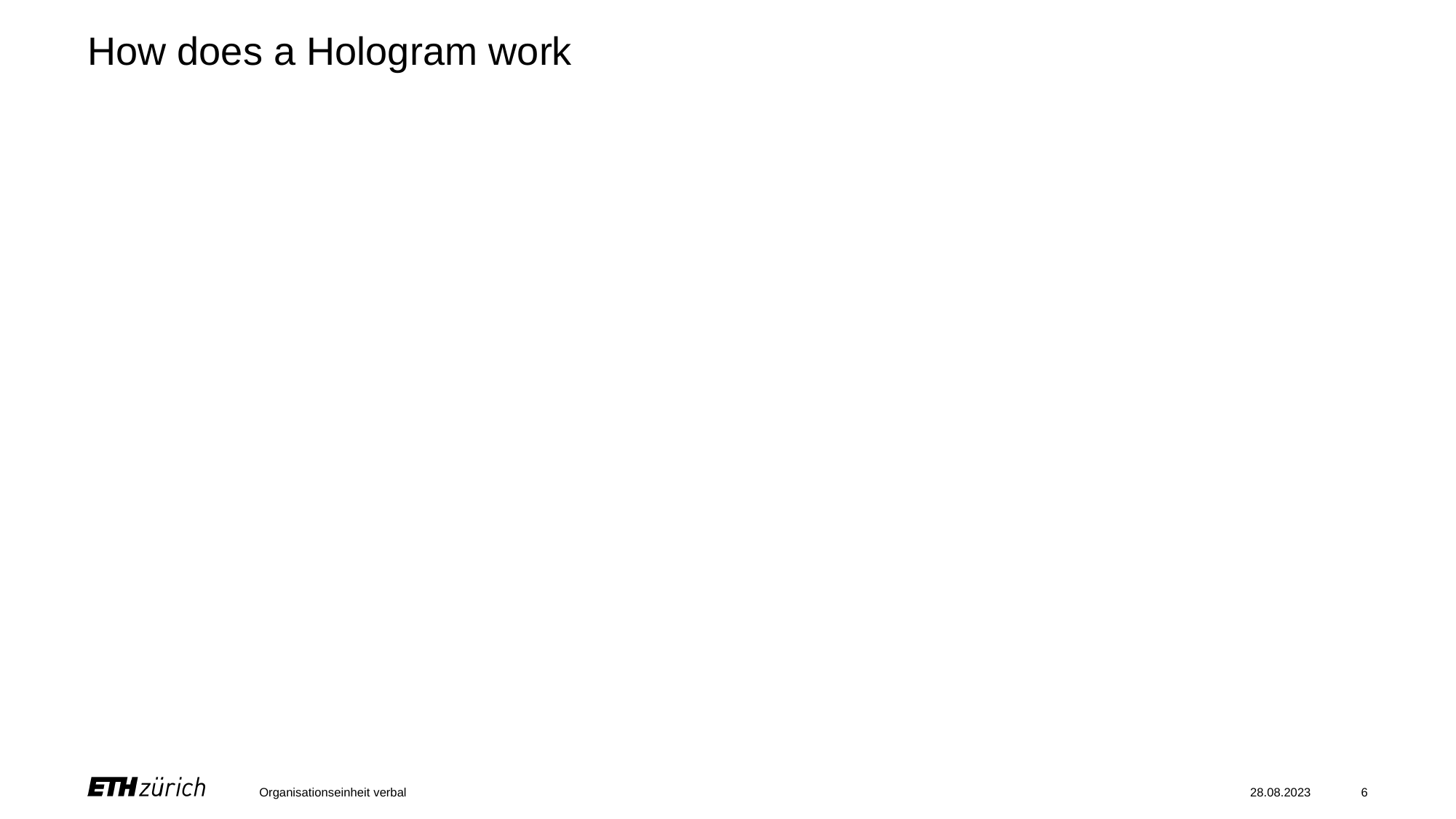

# How does a Hologram work

Organisationseinheit verbal
28.08.2023
6